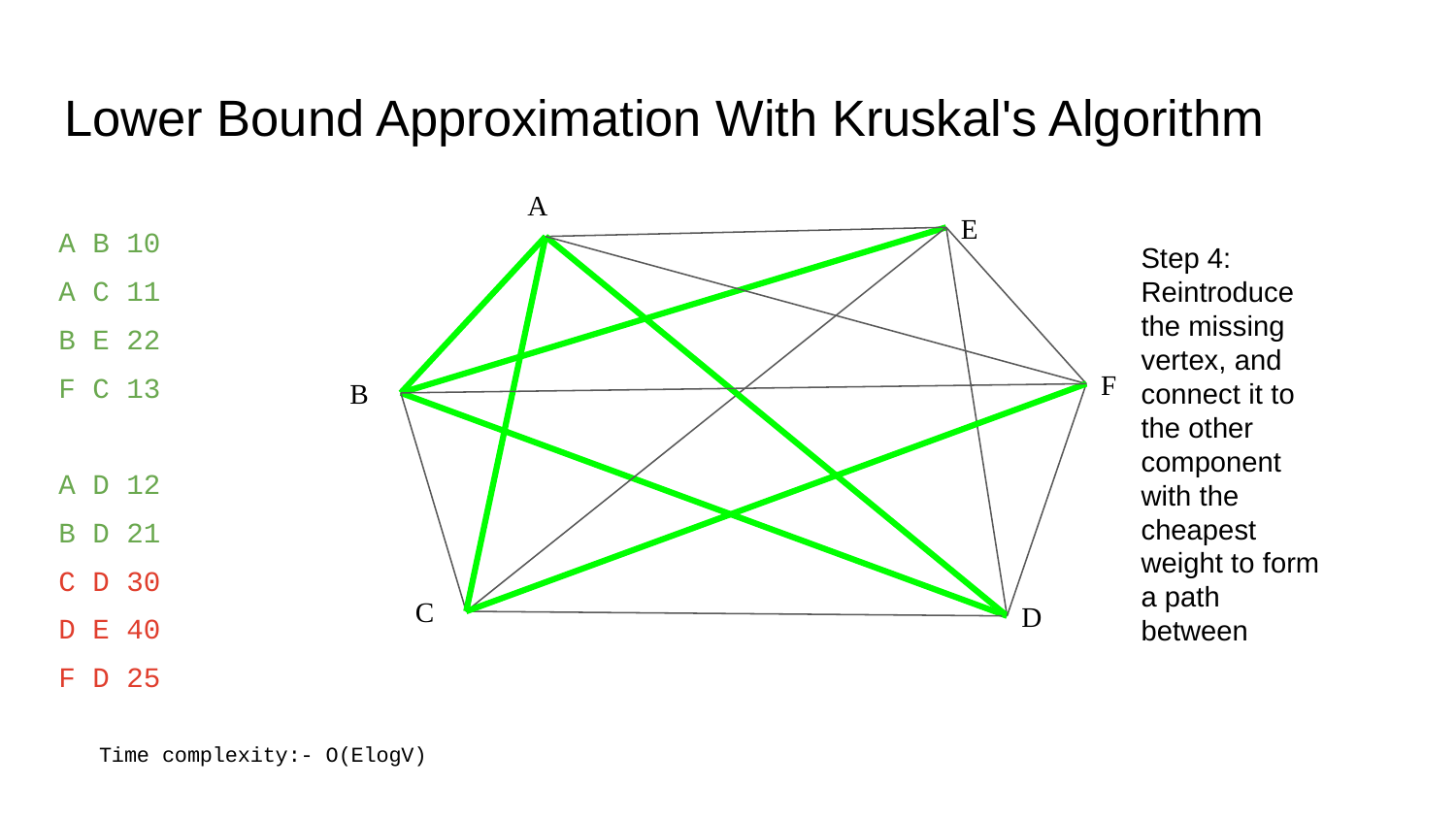

# Lower Bound Approximation With Kruskal's Algorithm
A
A B 10
A C 11
B E 22
F C 13

A D 12
B D 21
C D 30
D E 40
F D 25

E
Step 4:
Reintroduce the missing vertex, and connect it to the other component with the cheapest weight to form a path between
F
B
C
D
Time complexity:- O(ElogV)